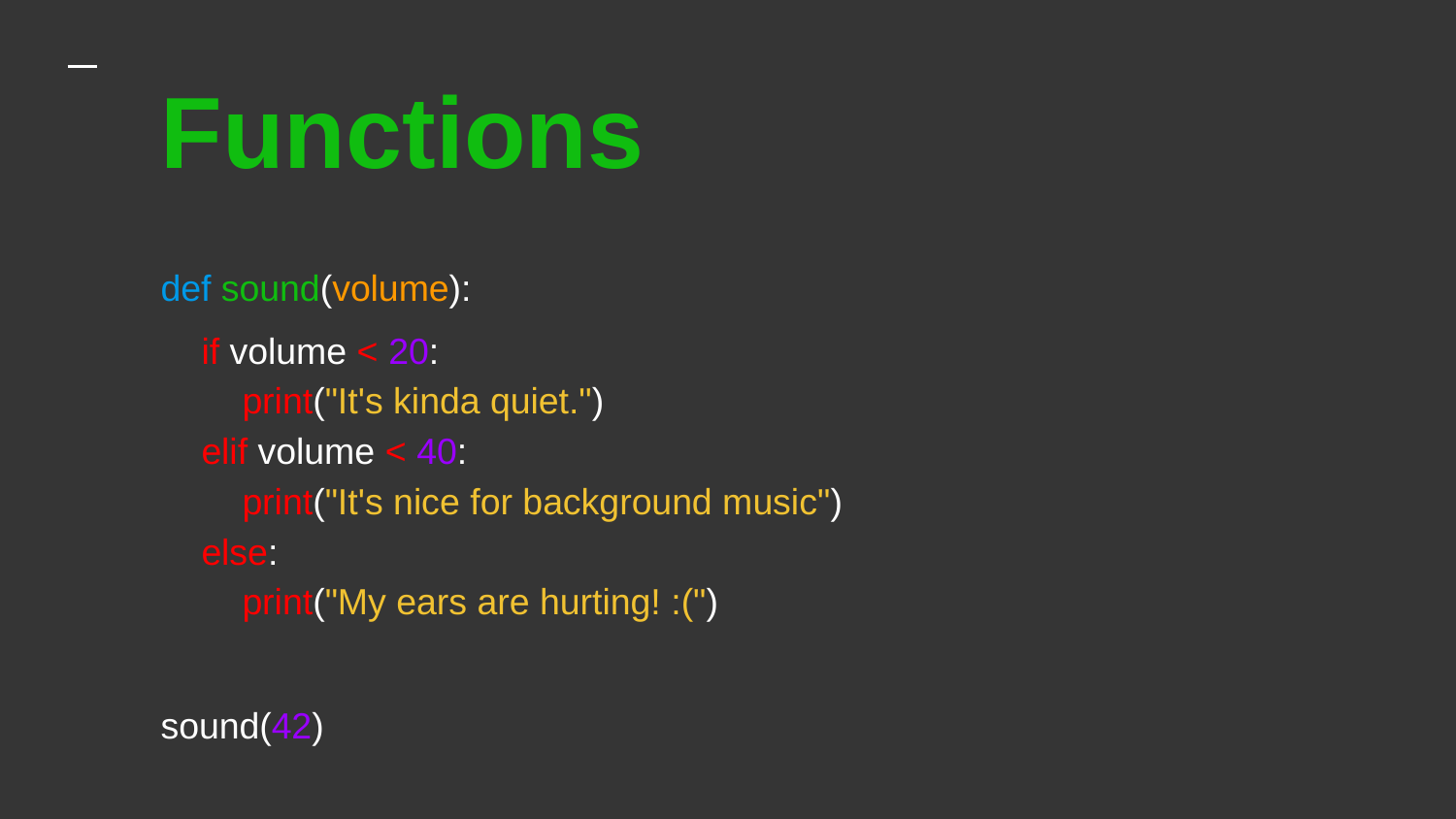

# Functions
def sound(volume):

    if volume < 20:
        print("It's kinda quiet.")
    elif volume < 40:
        print("It's nice for background music")
    else:
        print("My ears are hurting! :(")

sound(42)